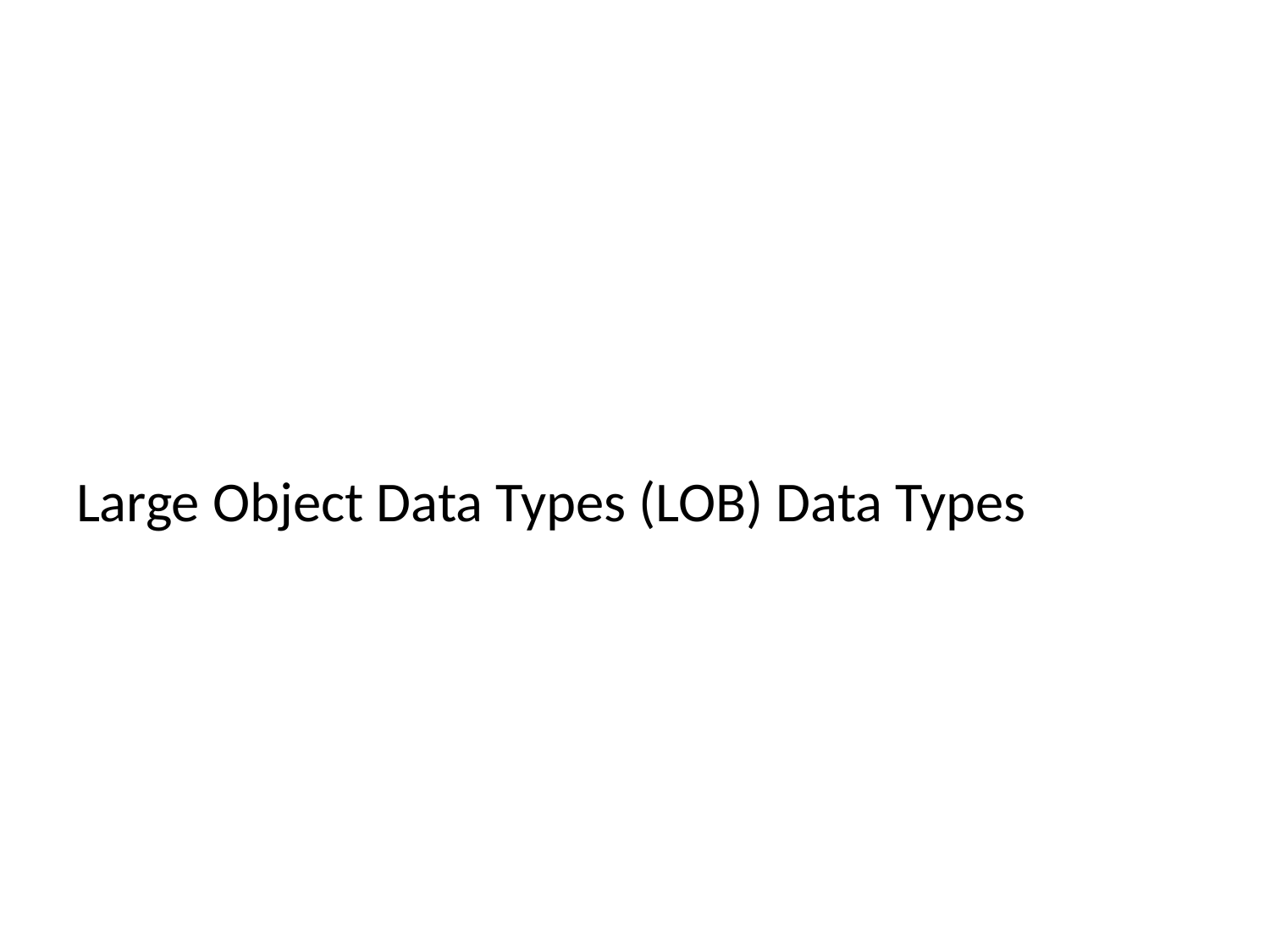

#

Large Object Data Types (LOB) Data Types